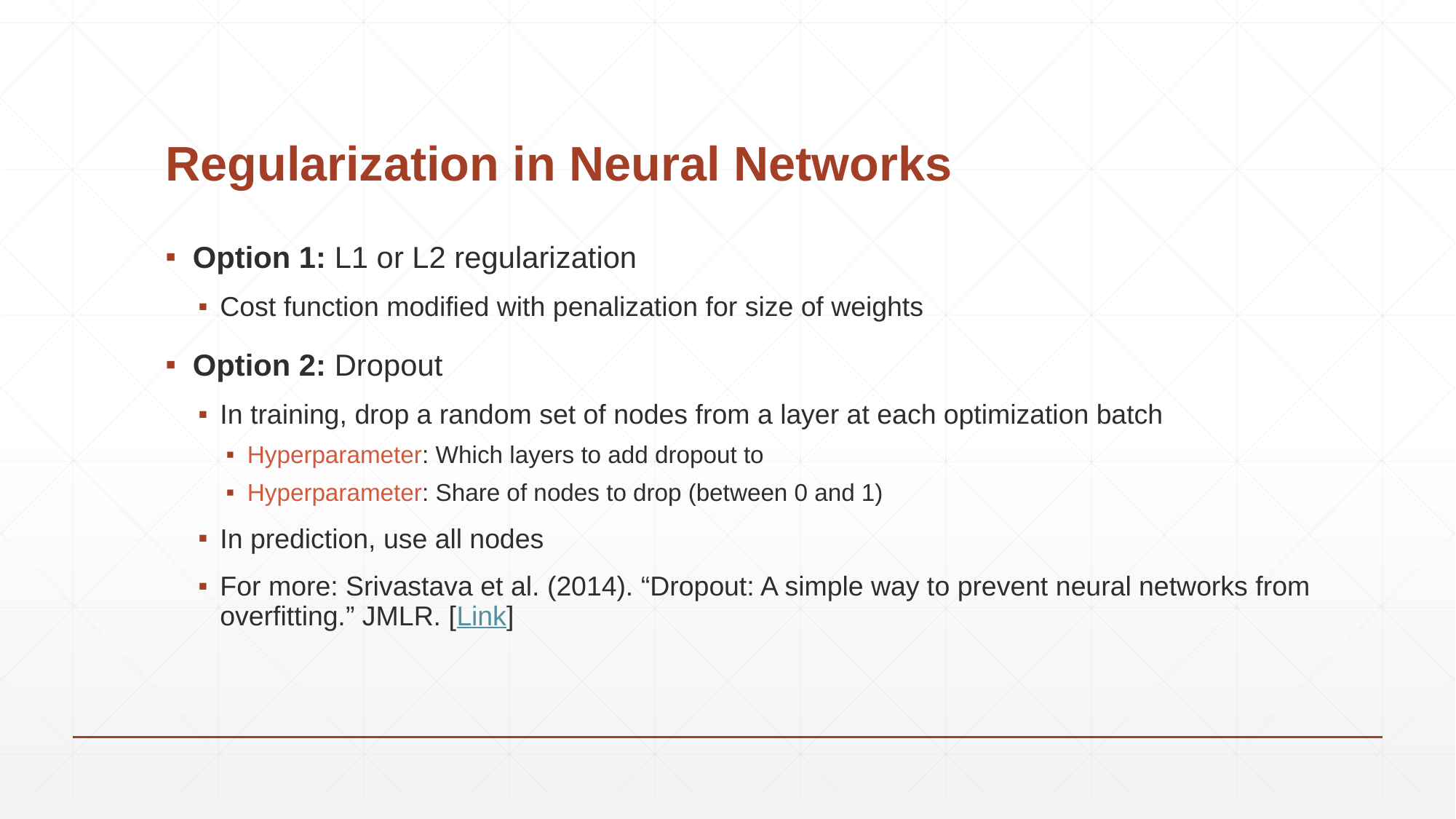

# Regularization in Neural Networks
Option 1: L1 or L2 regularization
Cost function modified with penalization for size of weights
Option 2: Dropout
In training, drop a random set of nodes from a layer at each optimization batch
Hyperparameter: Which layers to add dropout to
Hyperparameter: Share of nodes to drop (between 0 and 1)
In prediction, use all nodes
For more: Srivastava et al. (2014). “Dropout: A simple way to prevent neural networks from overfitting.” JMLR. [Link]